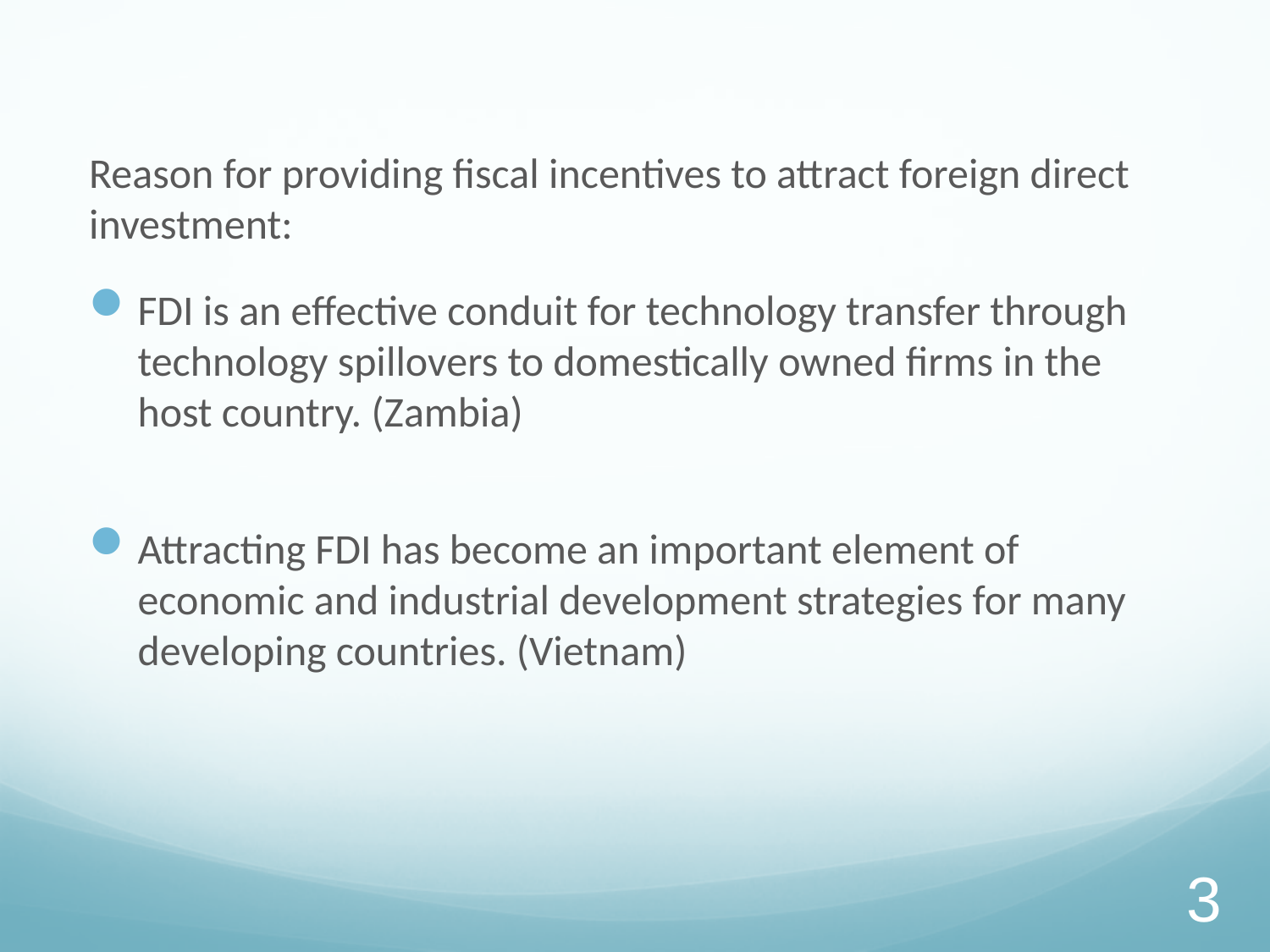

Reason for providing fiscal incentives to attract foreign direct investment:
FDI is an effective conduit for technology transfer through technology spillovers to domestically owned firms in the host country. (Zambia)
Attracting FDI has become an important element of economic and industrial development strategies for many developing countries. (Vietnam)

3